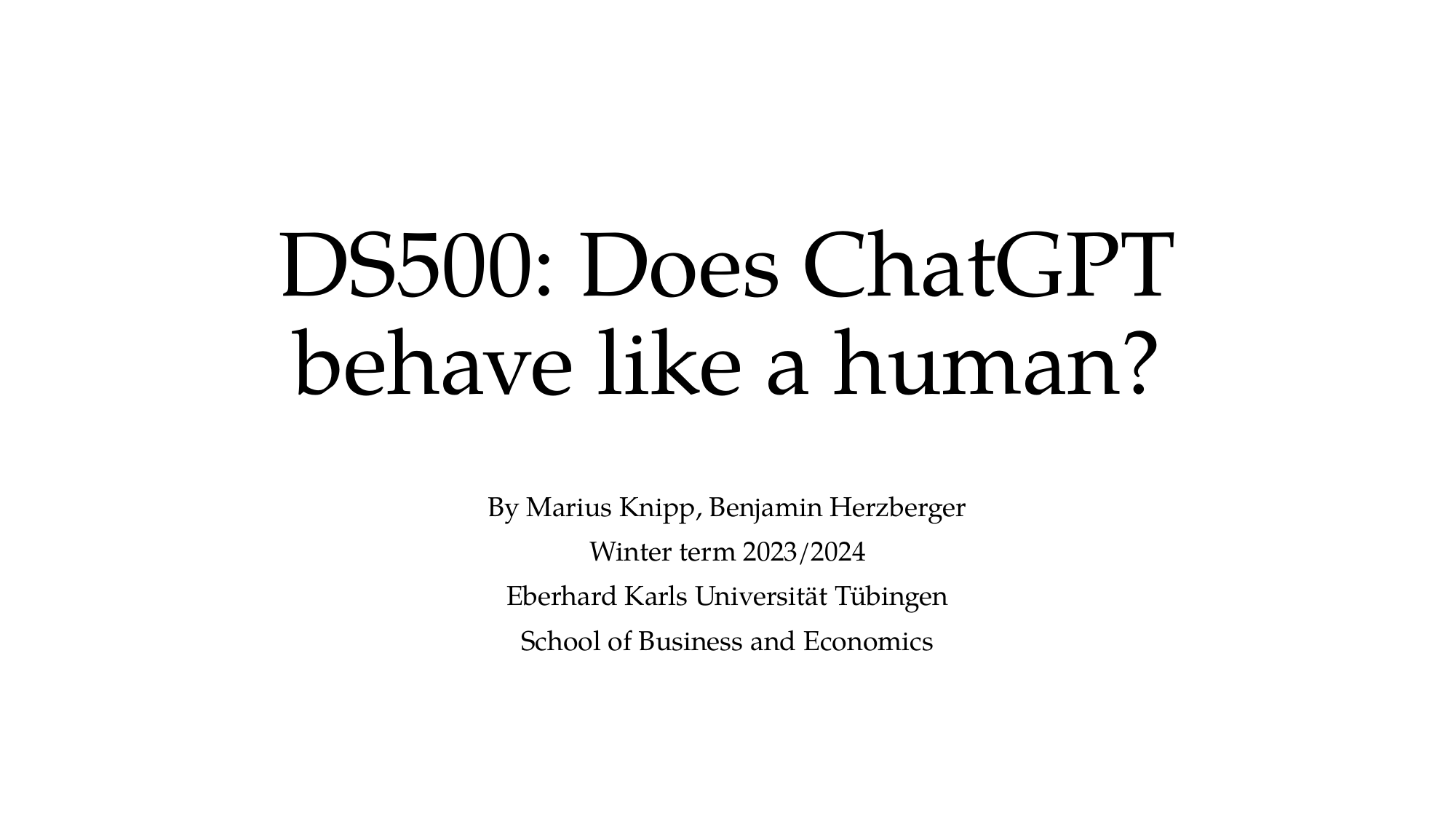

# DS500: Does ChatGPT behave like a human?
By Marius Knipp, Benjamin Herzberger
Winter term 2023/2024
Eberhard Karls Universität Tübingen
School of Business and Economics